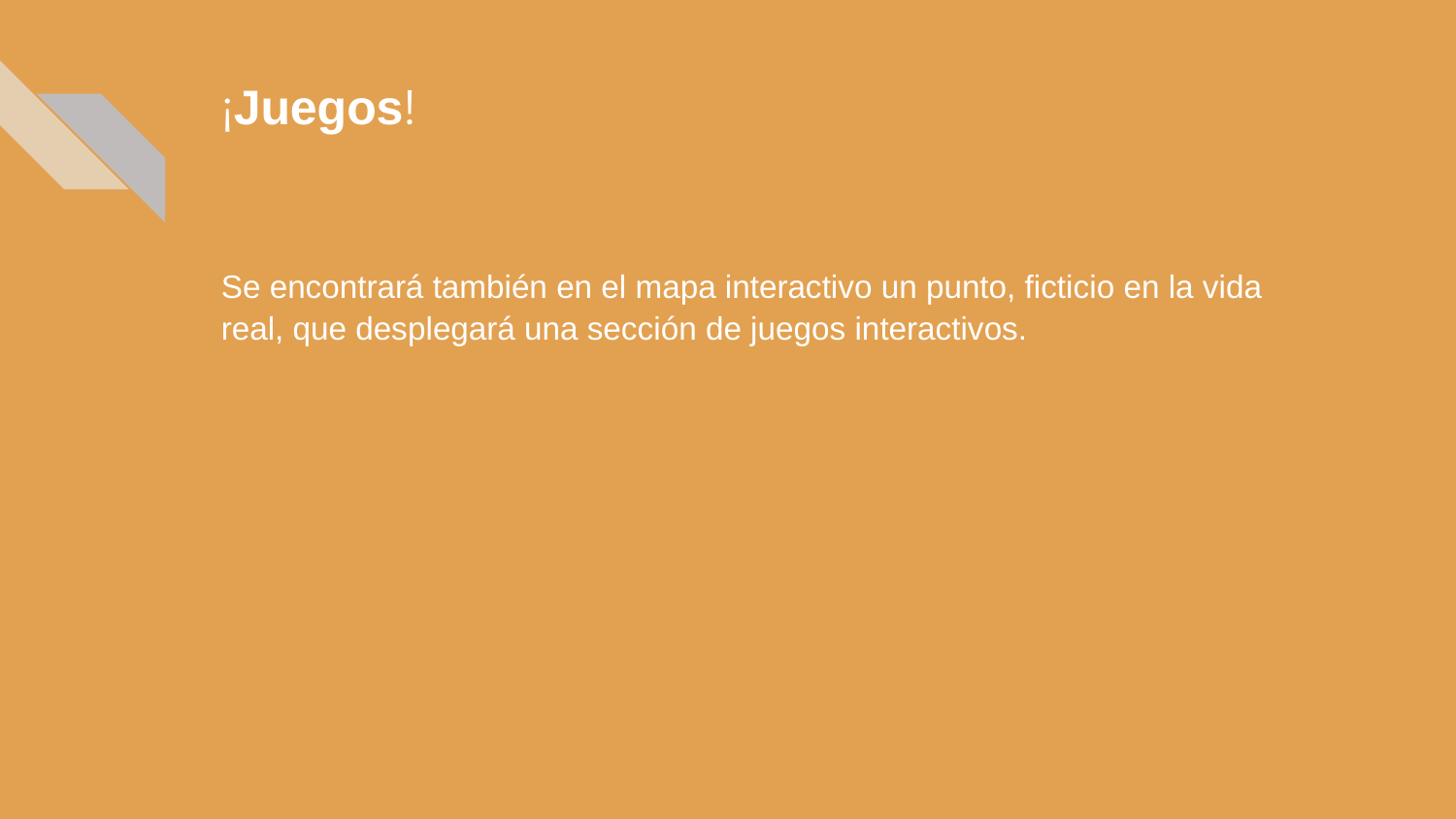

# ¡Juegos!
Se encontrará también en el mapa interactivo un punto, ficticio en la vida real, que desplegará una sección de juegos interactivos.